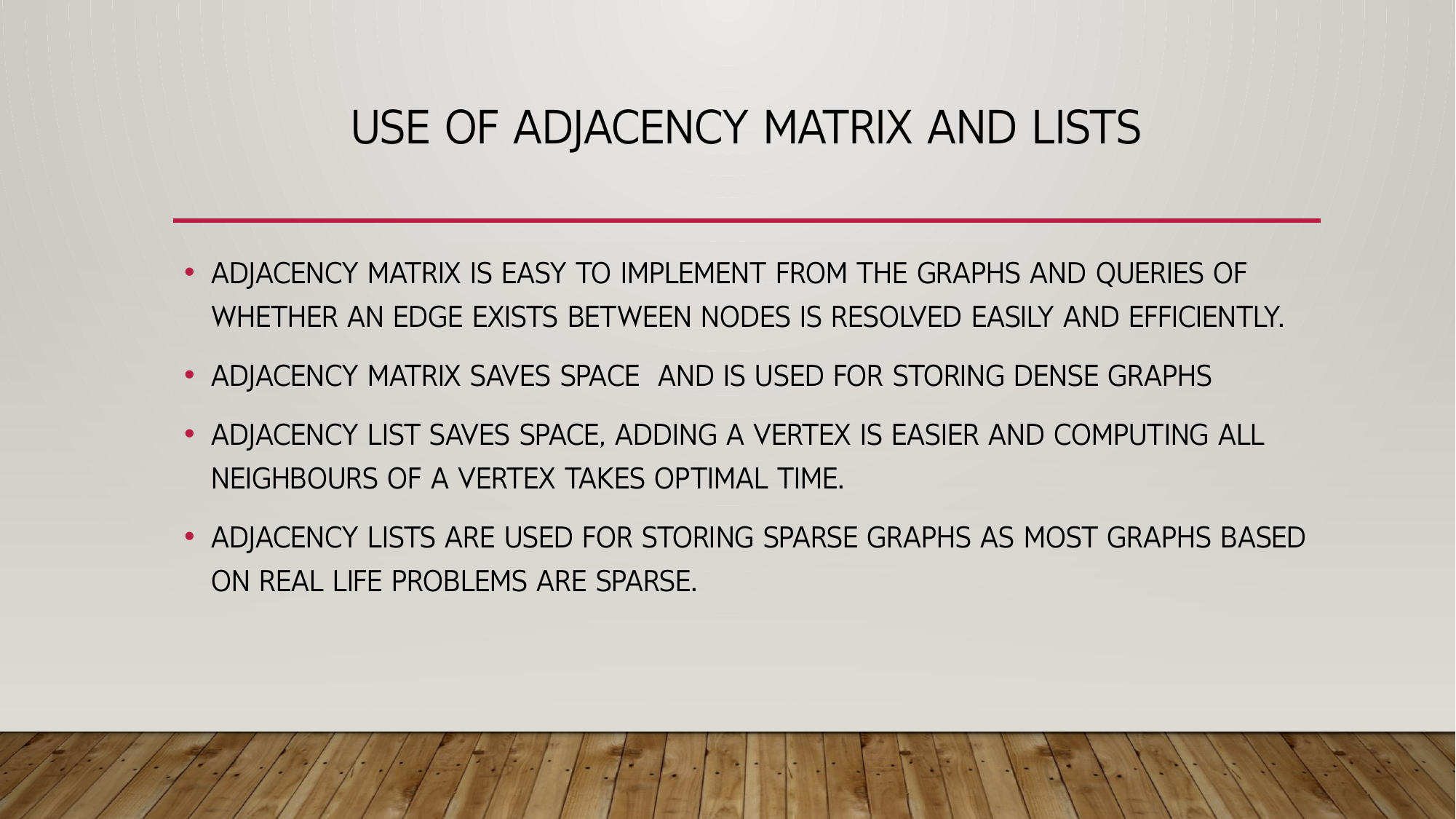

# USE OF ADJACENCY MATRIX AND LISTS
ADJACENCY MATRIX IS EASY TO IMPLEMENT FROM THE GRAPHS AND QUERIES OF WHETHER AN EDGE EXISTS BETWEEN NODES IS RESOLVED EASILY AND EFFICIENTLY.
ADJACENCY MATRIX SAVES SPACE  AND IS USED FOR STORING DENSE GRAPHS
ADJACENCY LIST SAVES SPACE, ADDING A VERTEX IS EASIER AND COMPUTING ALL NEIGHBOURS OF A VERTEX TAKES OPTIMAL TIME.
ADJACENCY LISTS ARE USED FOR STORING SPARSE GRAPHS AS MOST GRAPHS BASED ON REAL LIFE PROBLEMS ARE SPARSE.